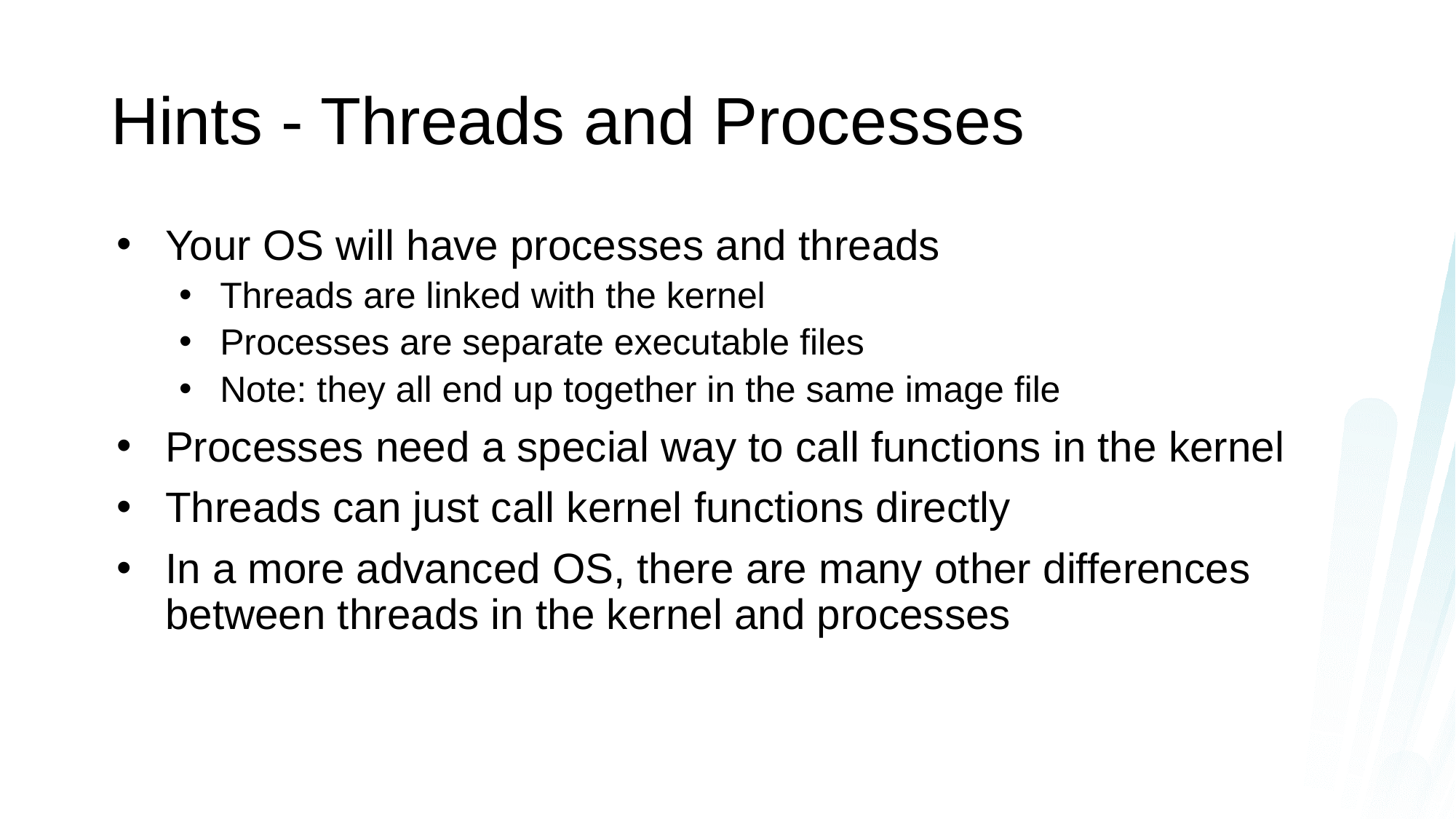

# Hints - Threads and Processes
Your OS will have processes and threads
Threads are linked with the kernel
Processes are separate executable files
Note: they all end up together in the same image file
Processes need a special way to call functions in the kernel
Threads can just call kernel functions directly
In a more advanced OS, there are many other differences between threads in the kernel and processes